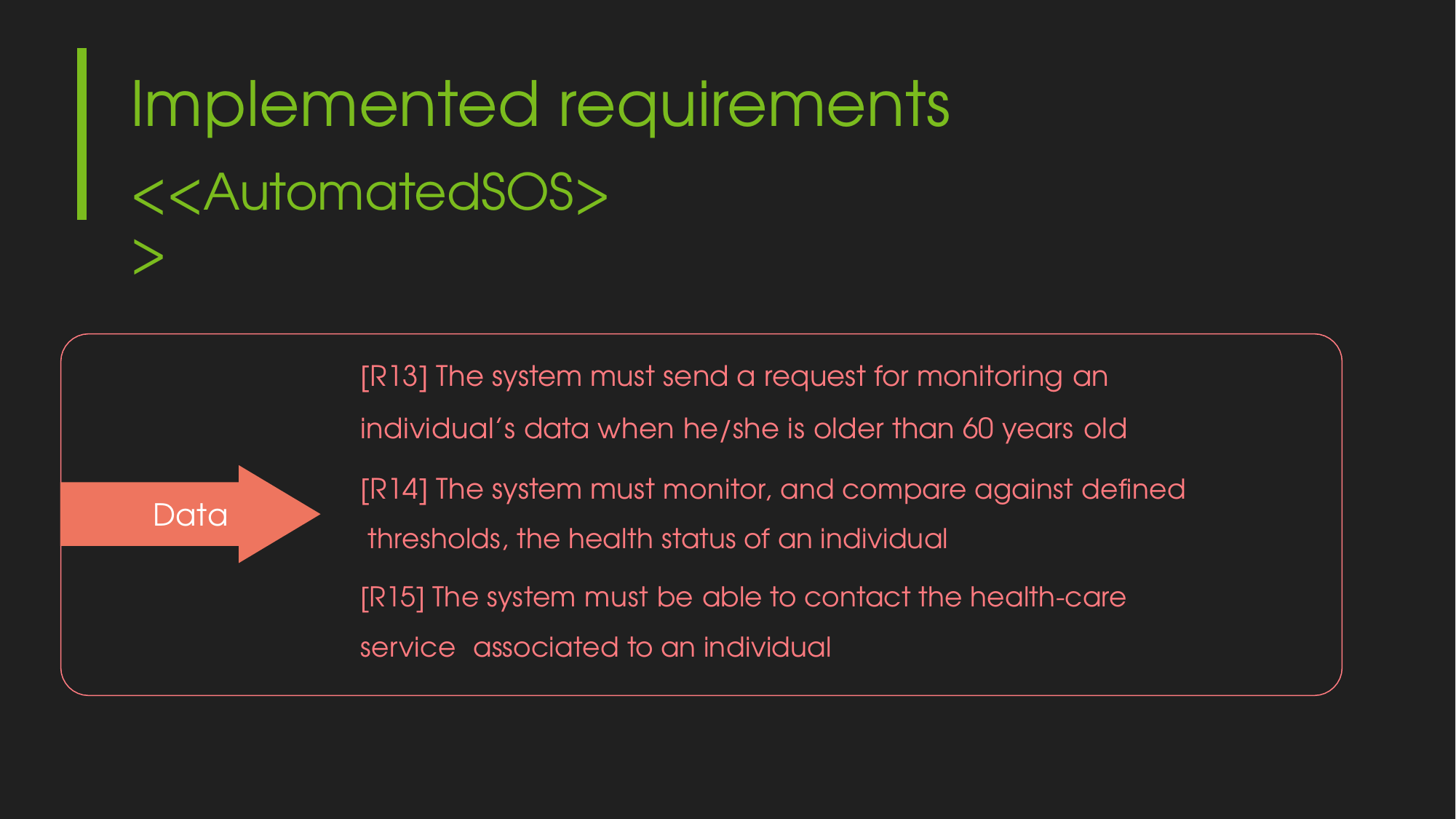

# Implemented requirements
<<AutomatedSOS>>

[R13] The system must send a request for monitoring an
individual’s data when he/she is older than 60 years old
[R14] The system must monitor, and compare against defined  thresholds, the health status of an individual
[R15] The system must be able to contact the health-care service  associated to an individual

Data